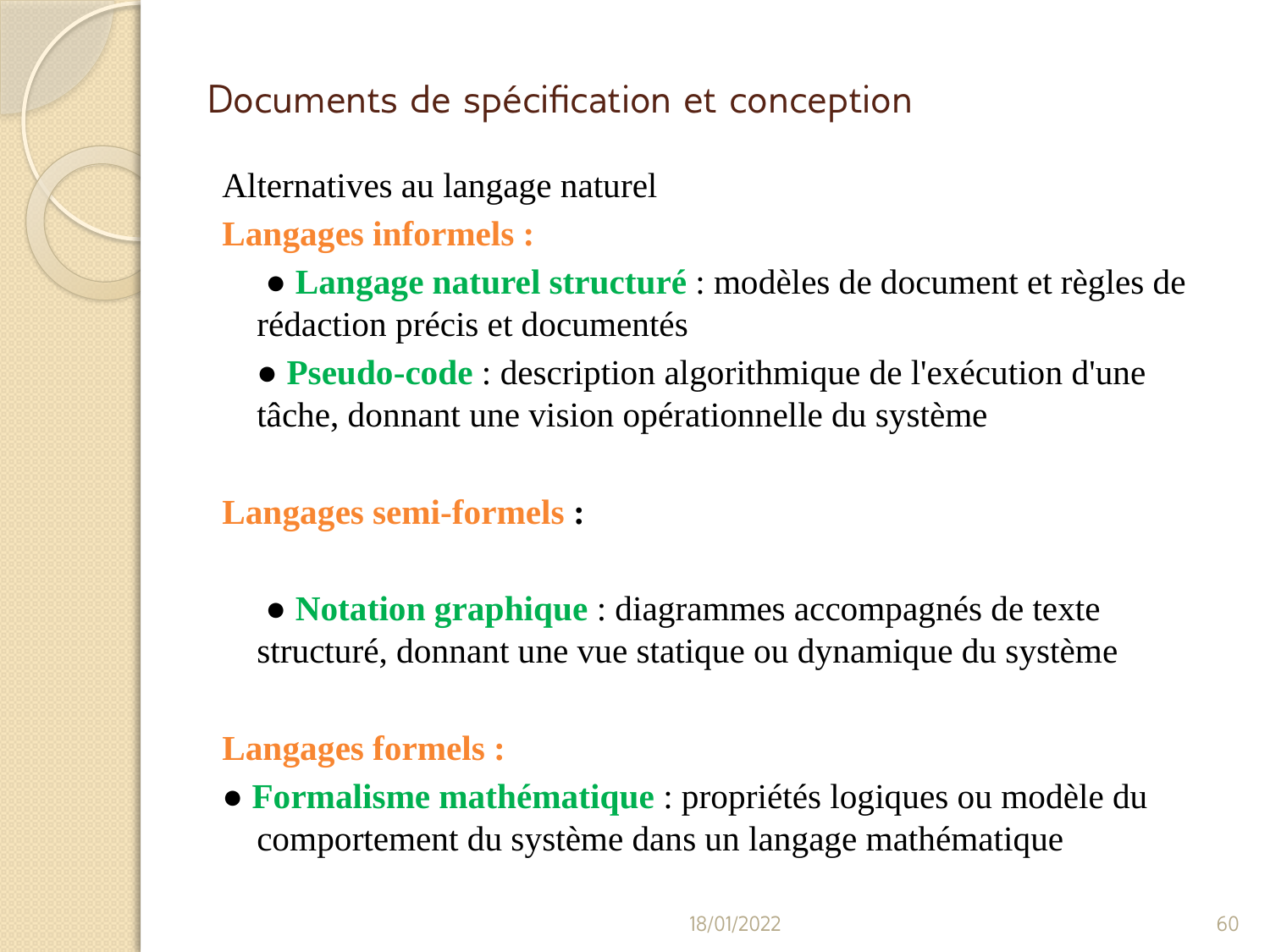

# Documents de spécification et conception
Alternatives au langage naturel
Langages informels :
     ● Langage naturel structuré : modèles de document et règles de rédaction précis et documentés
    ● Pseudo-code : description algorithmique de l'exécution d'une tâche, donnant une vision opérationnelle du système

Langages semi-formels :

     ● Notation graphique : diagrammes accompagnés de texte structuré, donnant une vue statique ou dynamique du système

Langages formels :
● Formalisme mathématique : propriétés logiques ou modèle du comportement du système dans un langage mathématique
18/01/2022

60